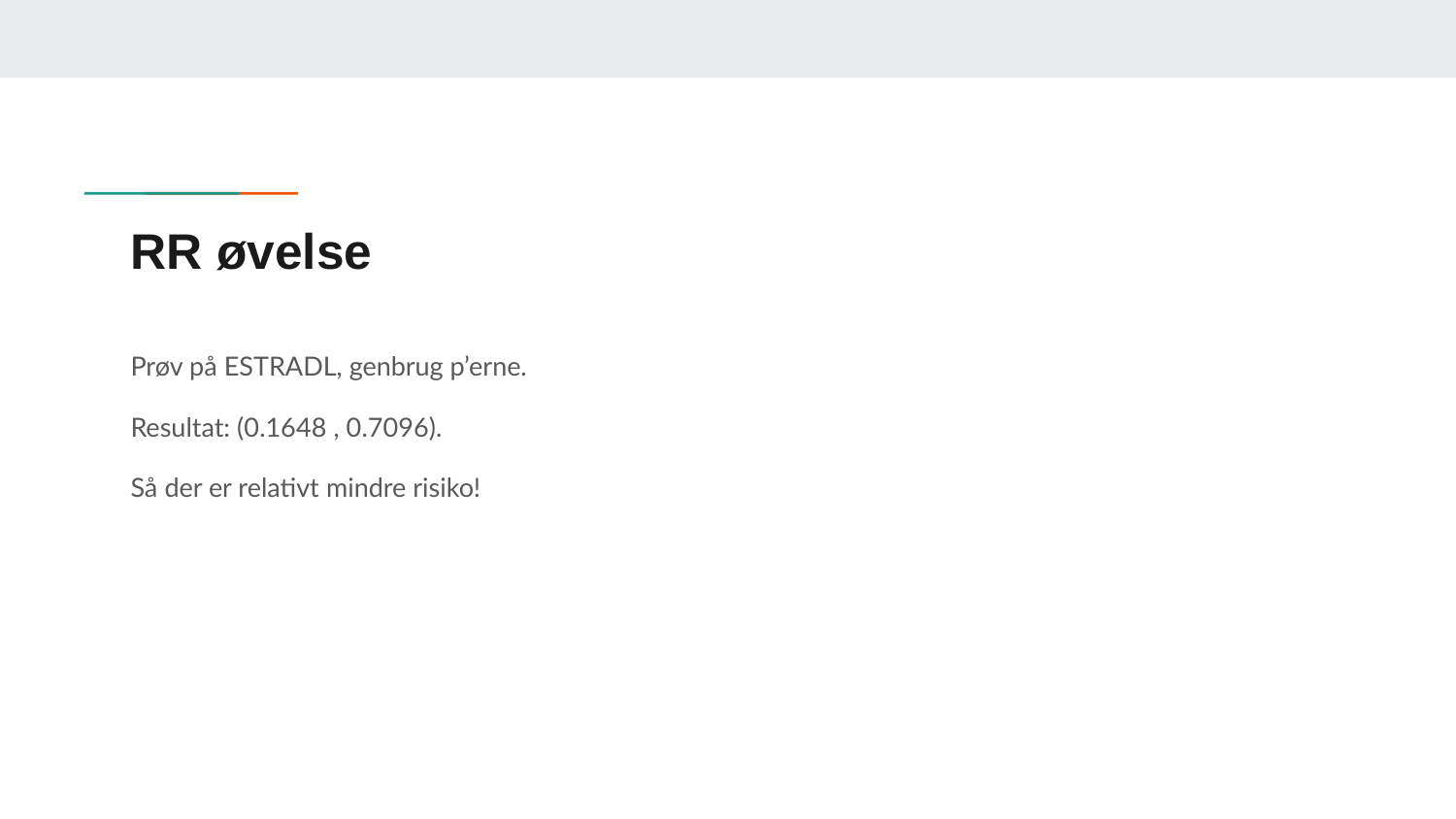

# RR øvelse
Prøv på ESTRADL, genbrug p’erne.
Resultat: (0.1648 , 0.7096).
Så der er relativt mindre risiko!